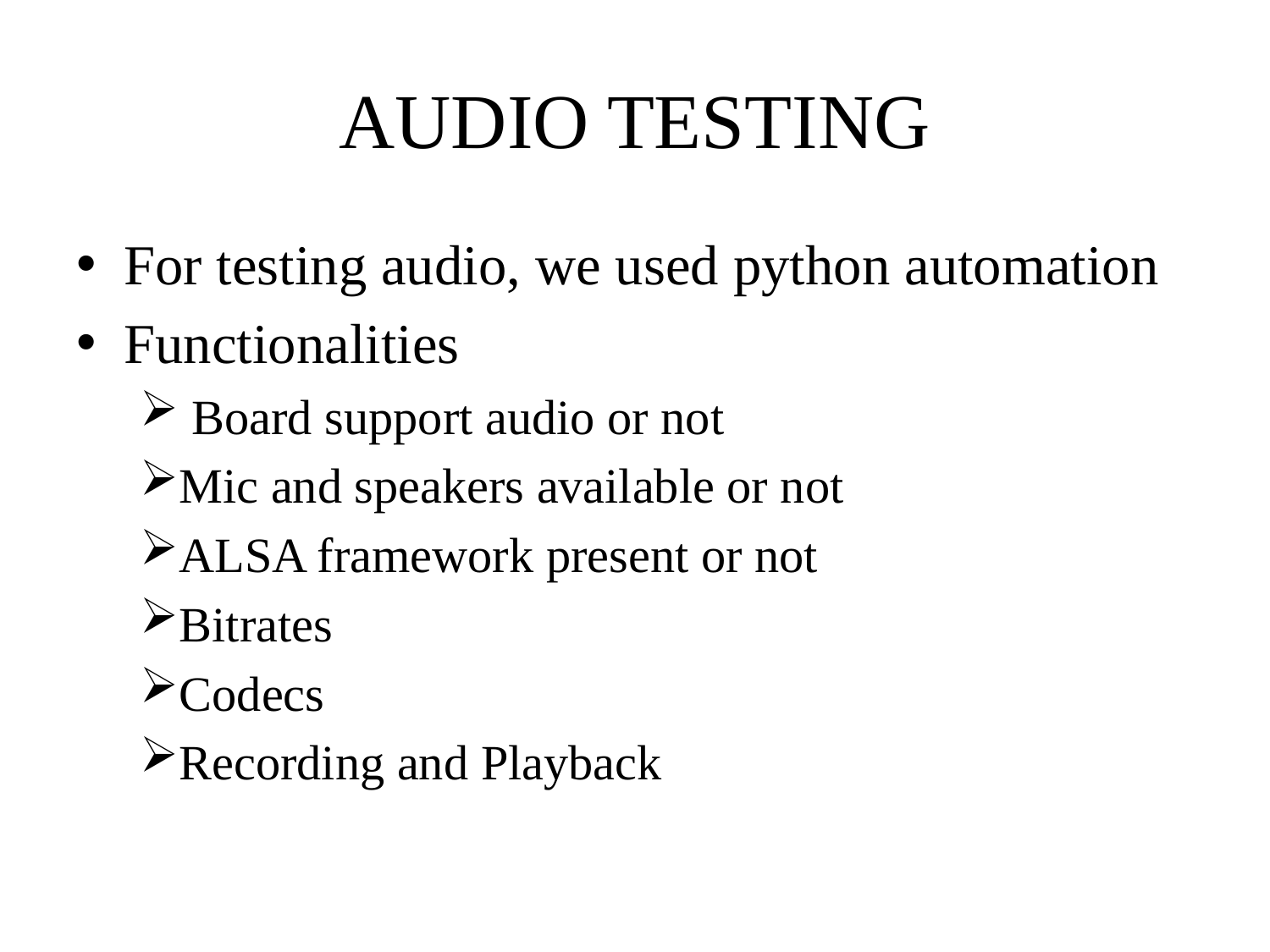

# AUDIO TESTING
For testing audio, we used python automation
Functionalities
 Board support audio or not
Mic and speakers available or not
ALSA framework present or not
Bitrates
Codecs
Recording and Playback